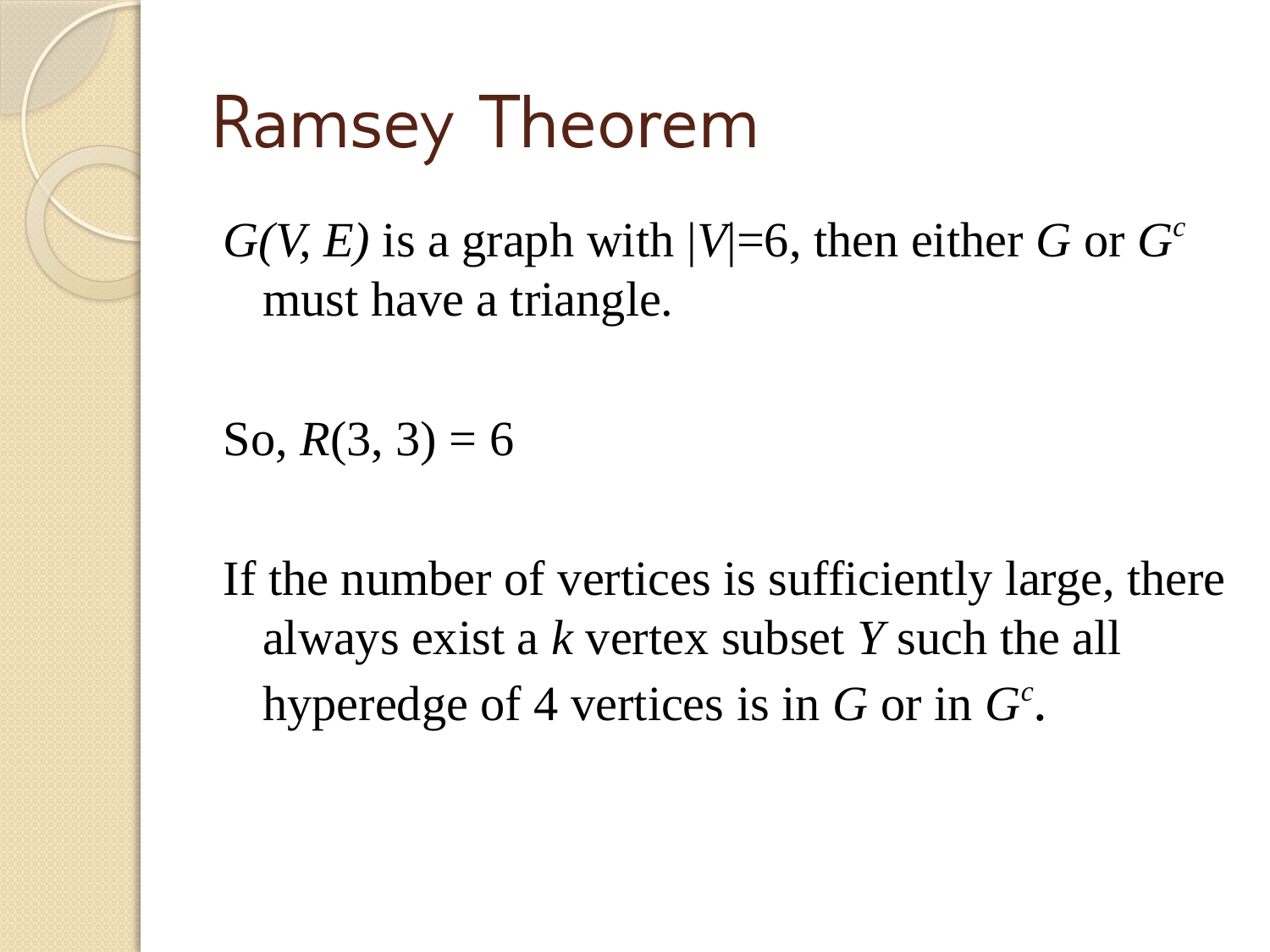

# Ramsey Theorem
G(V, E) is a graph with |V|=6, then either G or Gc must have a triangle.

So, R(3, 3) = 6

If the number of vertices is sufficiently large, there always exist a k vertex subset Y such the all hyperedge of 4 vertices is in G or in Gc.